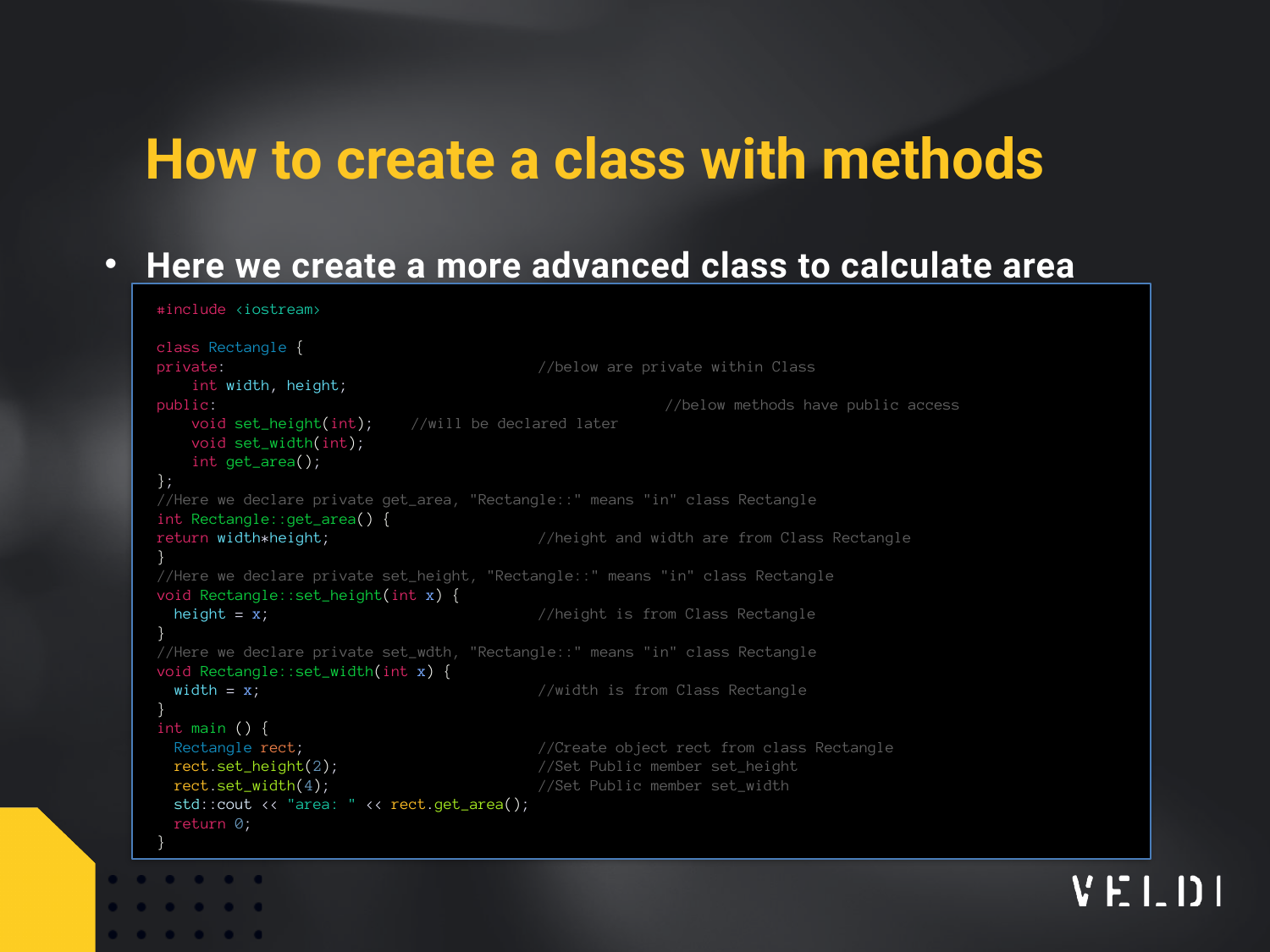

How to create a class with methods
Here we create a more advanced class to calculate area
#include <iostream>

class Rectangle {
private:			//below are private within Class
    int width, height;
public:				//below methods have public access
    void set_height(int);	//will be declared later
    void set_width(int);
    int get_area();
};
//Here we declare private get_area, "Rectangle::" means "in" class Rectangle
int Rectangle::get_area() {
return width*height;		//height and width are from Class Rectangle
}
//Here we declare private set_height, "Rectangle::" means "in" class Rectangle
void Rectangle::set_height(int x) {
  height = x;			//height is from Class Rectangle
}
//Here we declare private set_wdth, "Rectangle::" means "in" class Rectangle
void Rectangle::set_width(int x) {
  width = x;			//width is from Class Rectangle
}
int main () {
  Rectangle rect;		//Create object rect from class Rectangle
  rect.set_height(2);		//Set Public member set_height
  rect.set_width(4);		//Set Public member set_width
  std::cout << "area: " << rect.get_area();
  return 0;
}